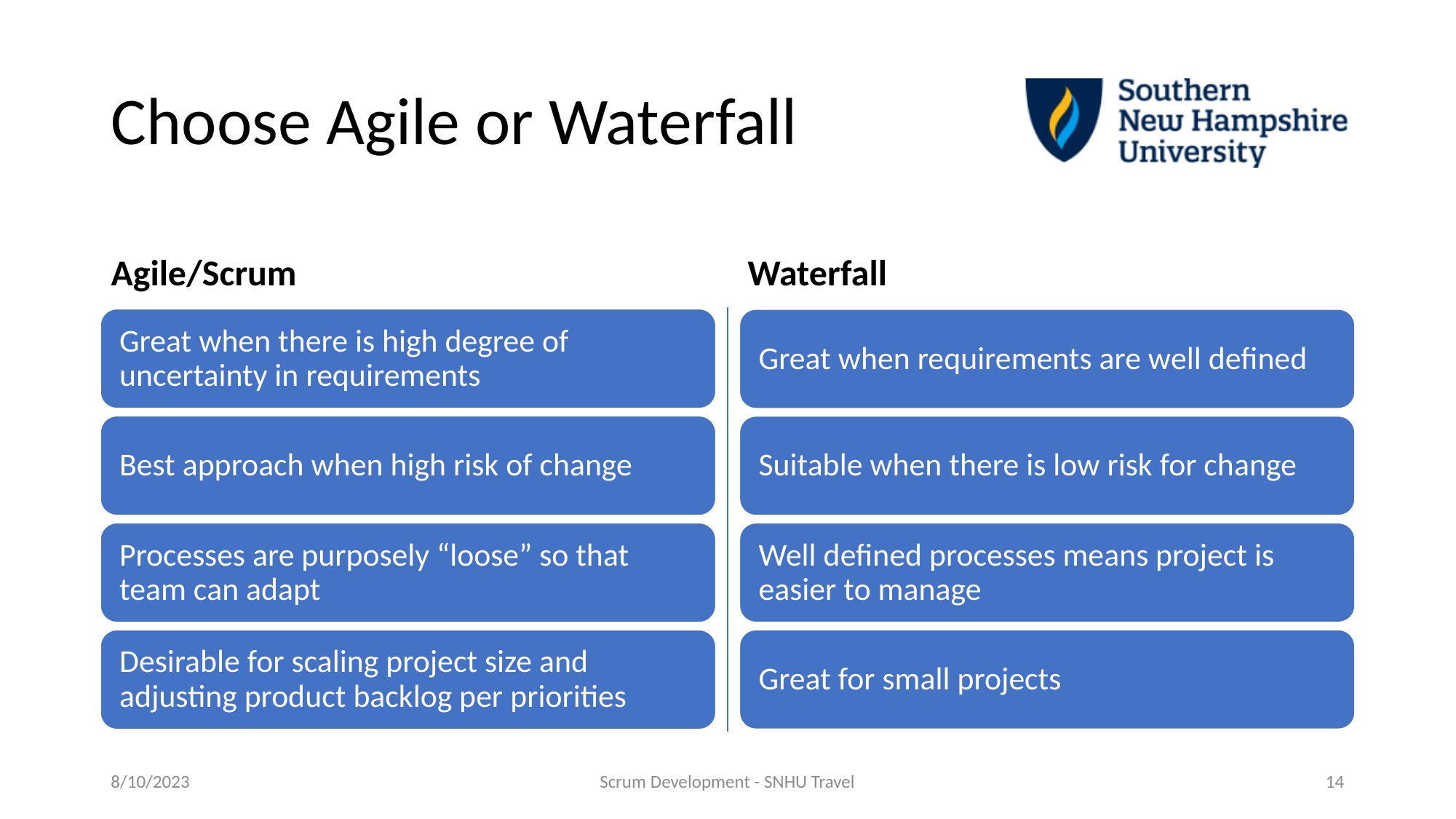

# Choose Agile or Waterfall
Agile/Scrum
Waterfall
Great when there is high degree of uncertainty in requirements
Best approach when high risk of change
Processes are purposely “loose” so that team can adapt
Desirable for scaling project size and adjusting product backlog per priorities
Great when requirements are well defined
Suitable when there is low risk for change
Well defined processes means project is easier to manage
Great for small projects
8/10/2023
Scrum Development - SNHU Travel
14